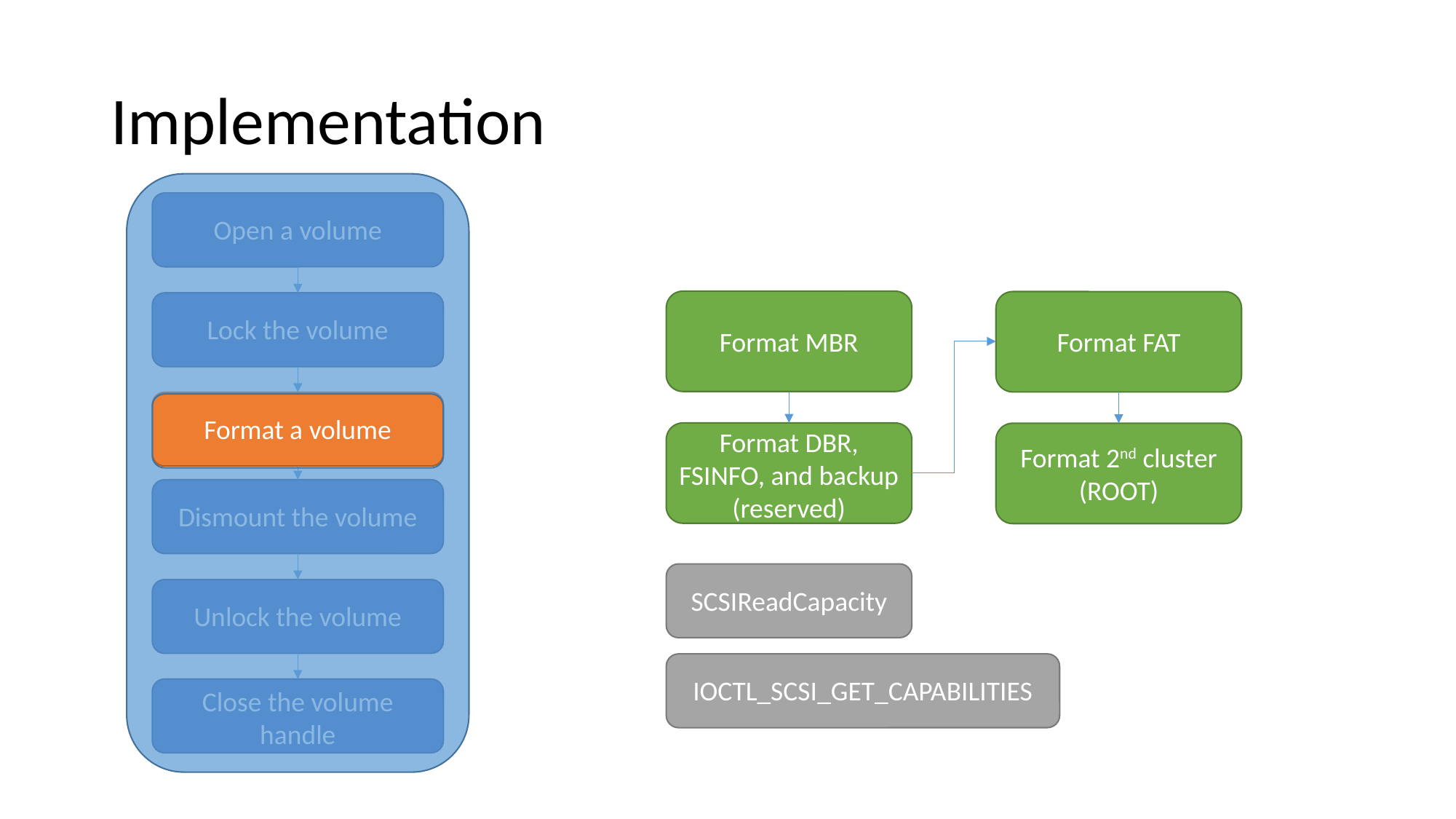

# Implementation

Open a volume

Lock the volume
Format MBR
Format FAT

Format a volume
Format DBR, FSINFO, and backup (reserved)

Format 2nd cluster (ROOT)

Dismount the volume

SCSIReadCapacity

Unlock the volume

IOCTL_SCSI_GET_CAPABILITIES

Close the volume handle